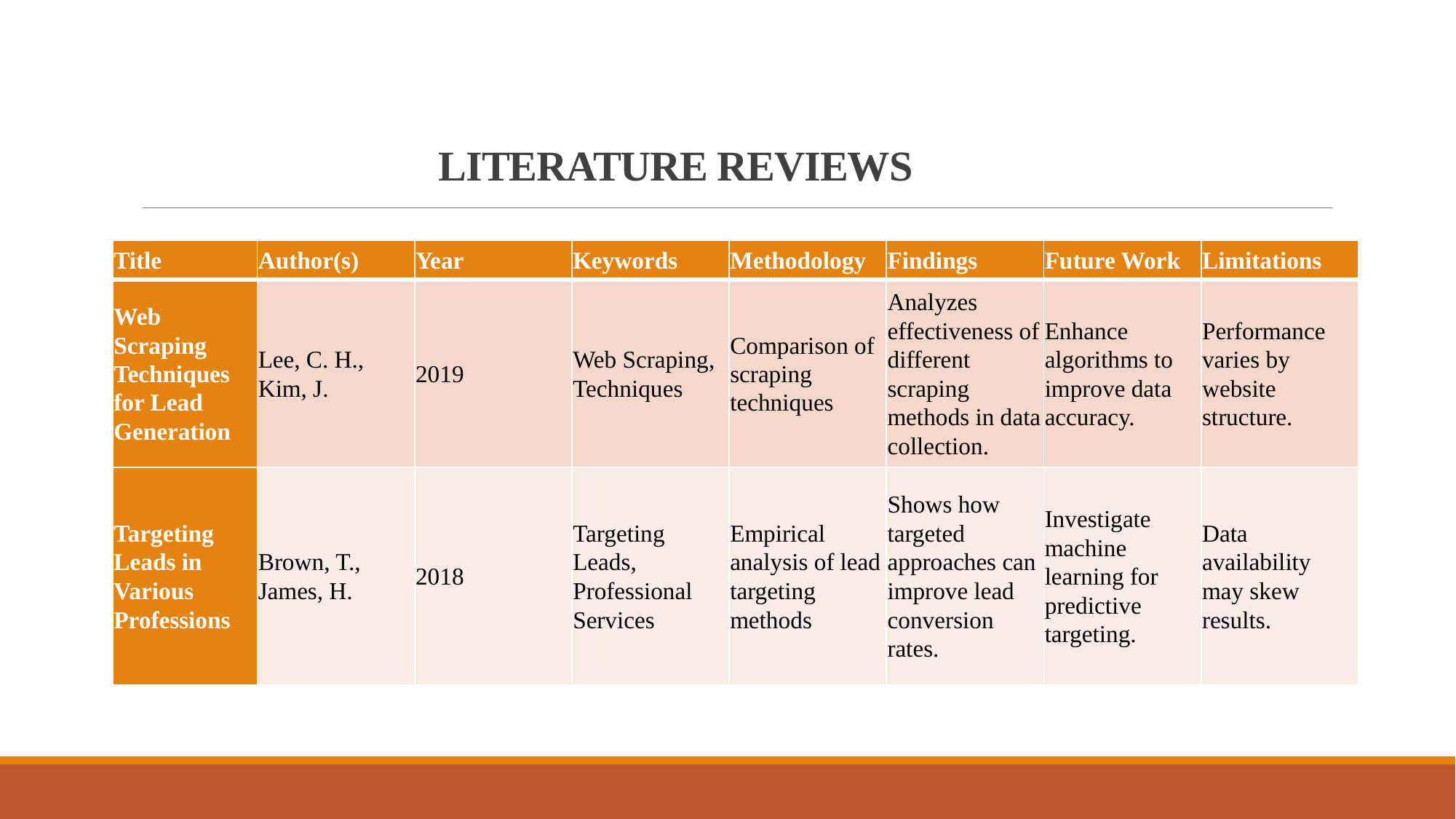

# LITERATURE REVIEWS
| Title | Author(s) | Year | Keywords | Methodology | Findings | Future Work | Limitations |
| --- | --- | --- | --- | --- | --- | --- | --- |
| Web Scraping Techniques for Lead Generation | Lee, C. H., Kim, J. | 2019 | Web Scraping, Techniques | Comparison of scraping techniques | Analyzes effectiveness of different scraping methods in data collection. | Enhance algorithms to improve data accuracy. | Performance varies by website structure. |
| Targeting Leads in Various Professions | Brown, T., James, H. | 2018 | Targeting Leads, Professional Services | Empirical analysis of lead targeting methods | Shows how targeted approaches can improve lead conversion rates. | Investigate machine learning for predictive targeting. | Data availability may skew results. |